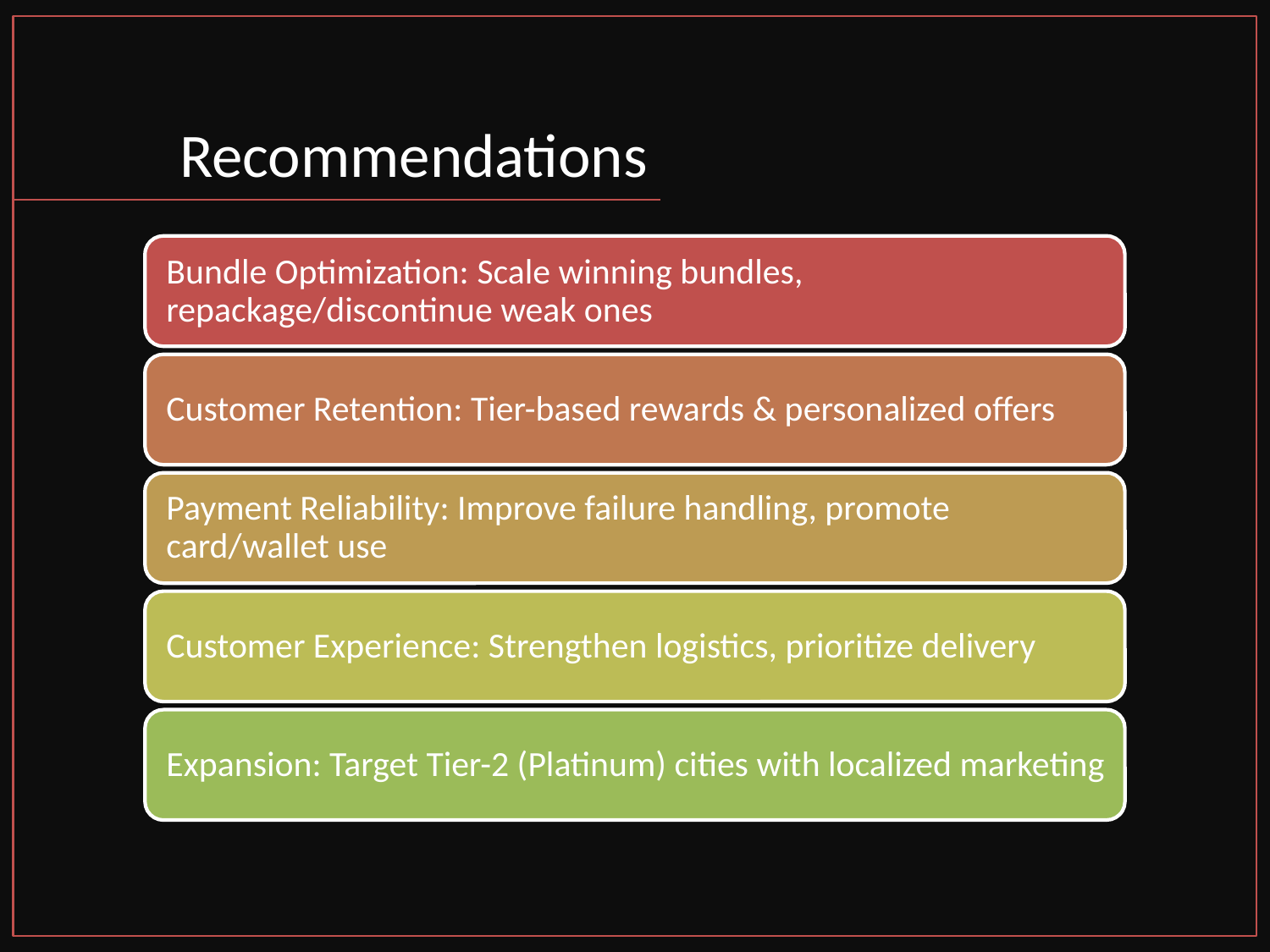

# Recommendations
Bundle Optimization: Scale winning bundles, repackage/discontinue weak ones
Customer Retention: Tier-based rewards & personalized offers
Payment Reliability: Improve failure handling, promote card/wallet use
Customer Experience: Strengthen logistics, prioritize delivery
Expansion: Target Tier-2 (Platinum) cities with localized marketing